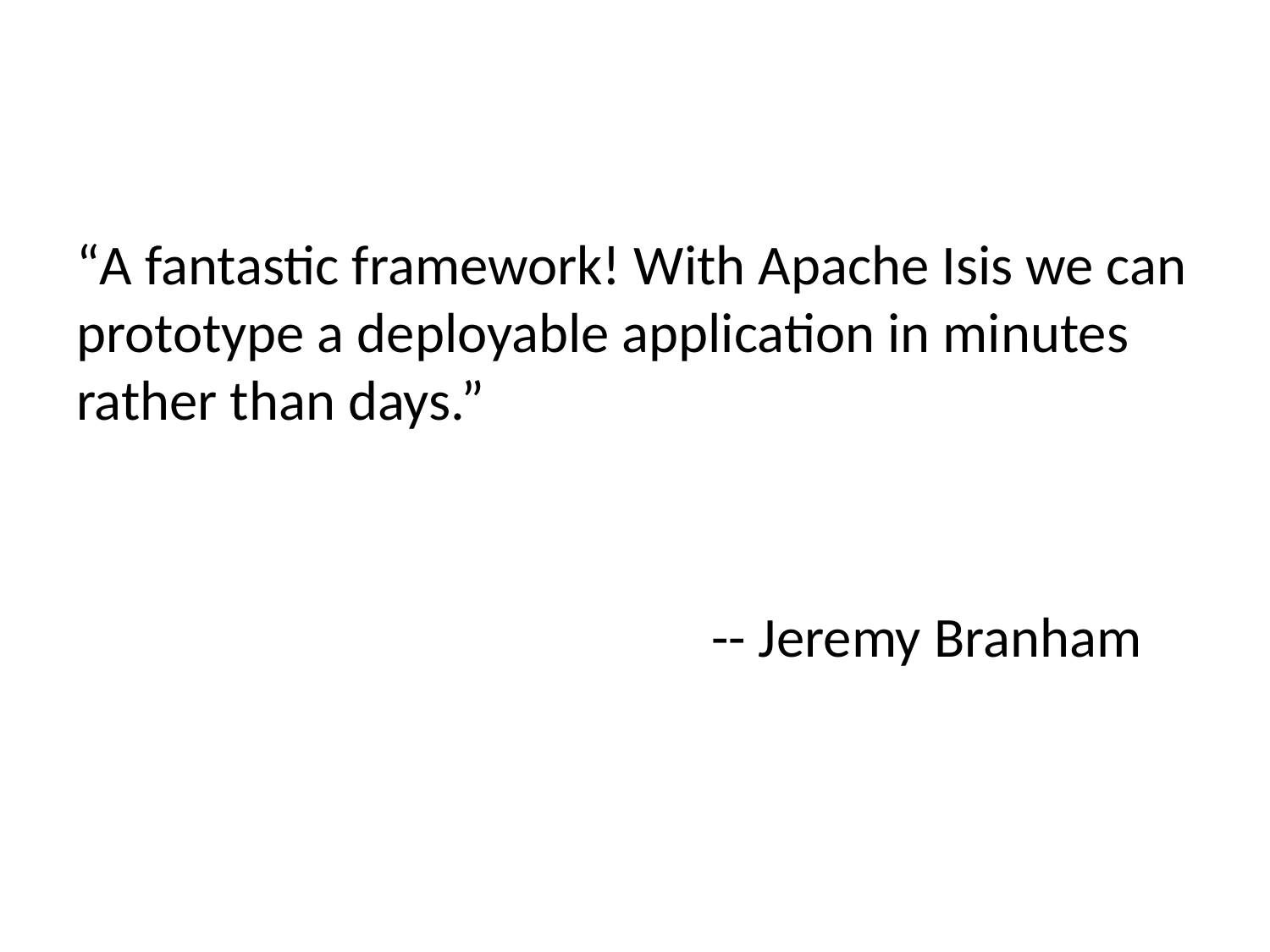

“A fantastic framework! With Apache Isis we can prototype a deployable application in minutes rather than days.”

					-- Jeremy Branham